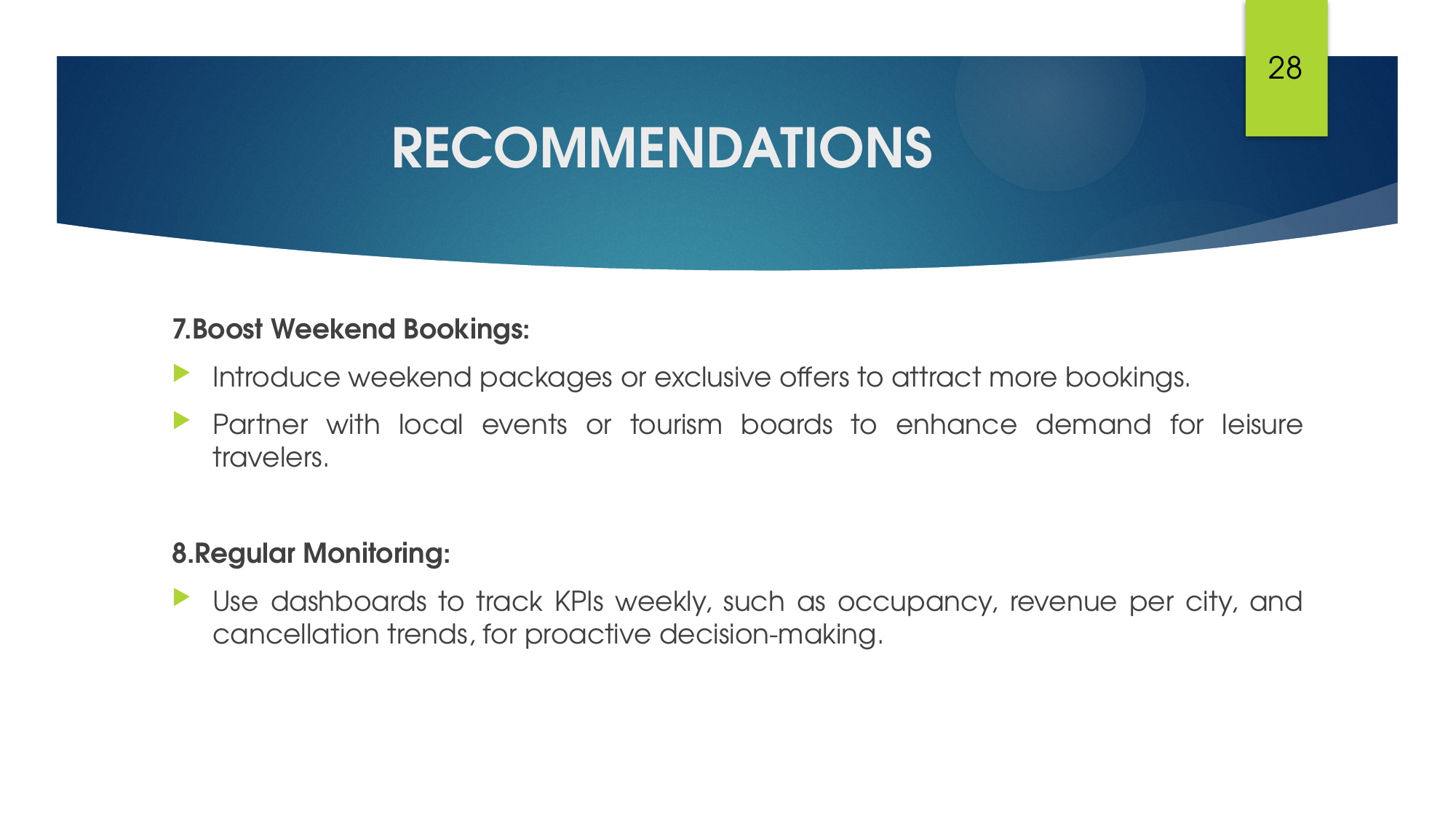

28
# RECOMMENDATIONS
7.Boost Weekend Bookings:
Introduce weekend packages or exclusive offers to attract more bookings.
Partner with local events or tourism boards to enhance demand for leisure travelers.

8.Regular Monitoring:
Use dashboards to track KPIs weekly, such as occupancy, revenue per city, and cancellation trends, for proactive decision-making.